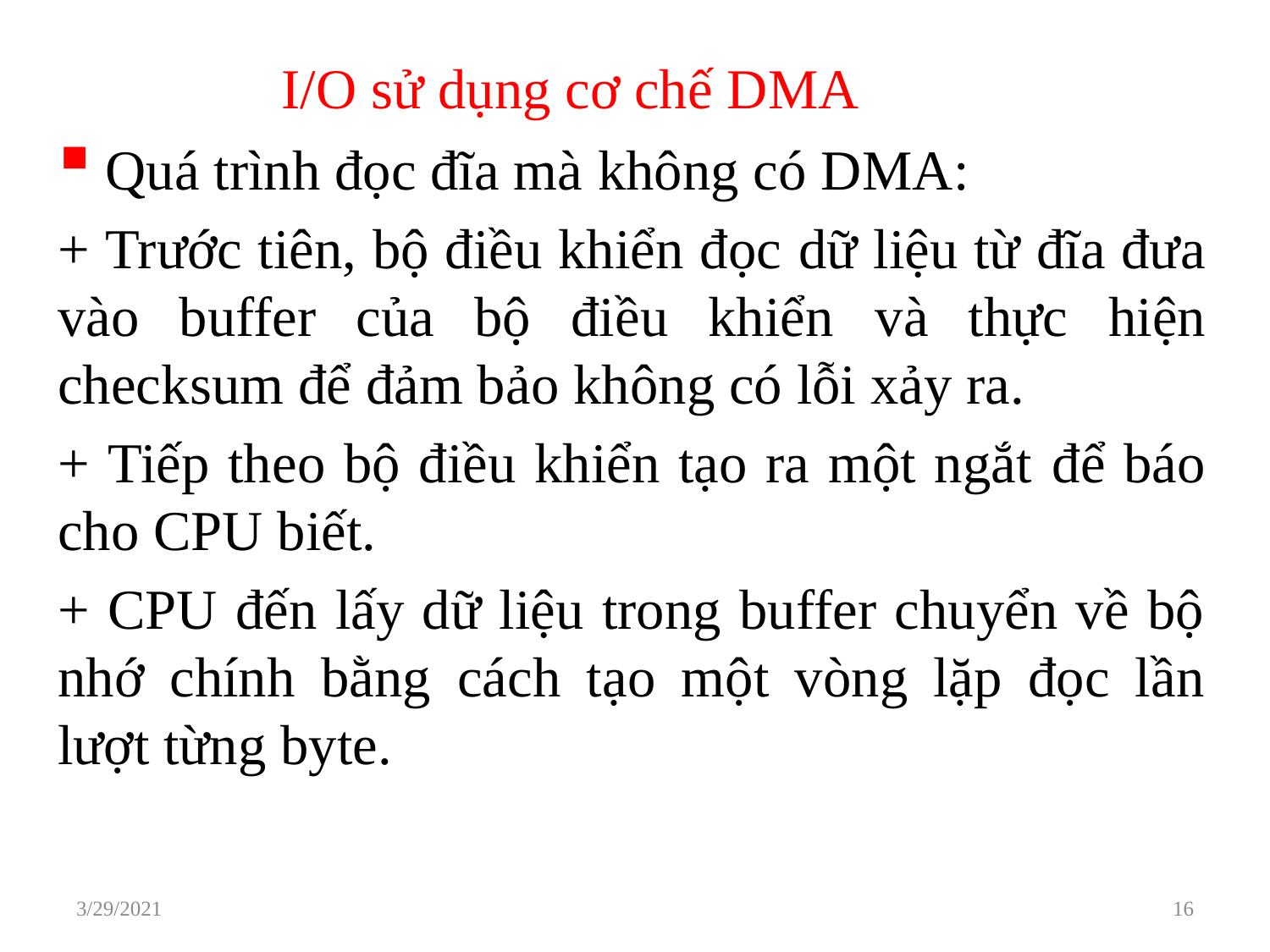

# I/O sử dụng cơ chế DMA
 Quá trình đọc đĩa mà không có DMA:
+ Trước tiên, bộ điều khiển đọc dữ liệu từ đĩa đưa vào buffer của bộ điều khiển và thực hiện checksum để đảm bảo không có lỗi xảy ra.
+ Tiếp theo bộ điều khiển tạo ra một ngắt để báo cho CPU biết.
+ CPU đến lấy dữ liệu trong buffer chuyển về bộ nhớ chính bằng cách tạo một vòng lặp đọc lần lượt từng byte.

3/29/2021
16